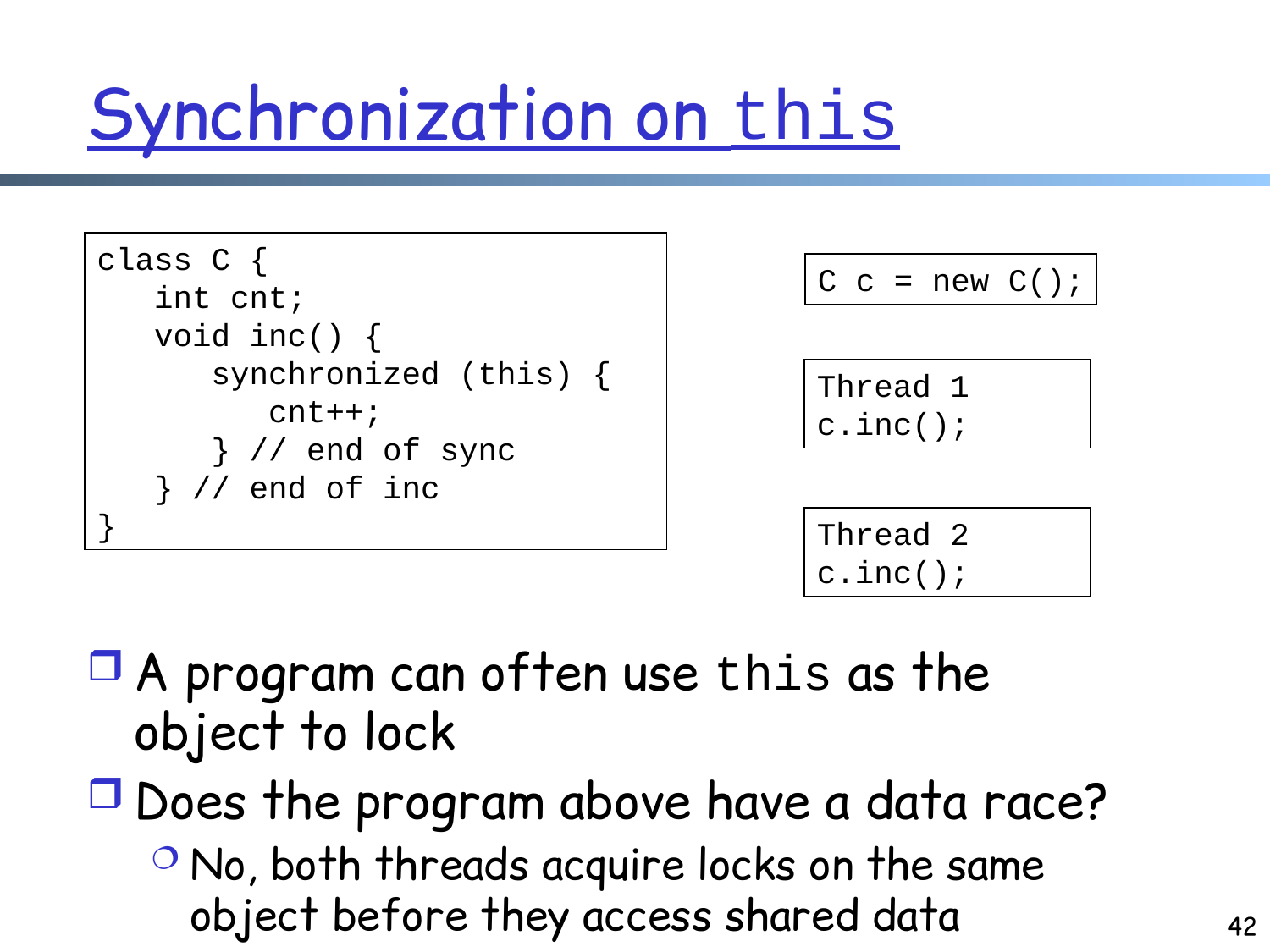

# Synchronization on this
class C {
   int cnt;
   void inc() {
      synchronized (this) {
         cnt++;
      } // end of sync
   } // end of inc
}
C c = new C();
Thread 1
c.inc();
Thread 2
c.inc();
A program can often use this as the object to lock
Does the program above have a data race?
No, both threads acquire locks on the same object before they access shared data
42